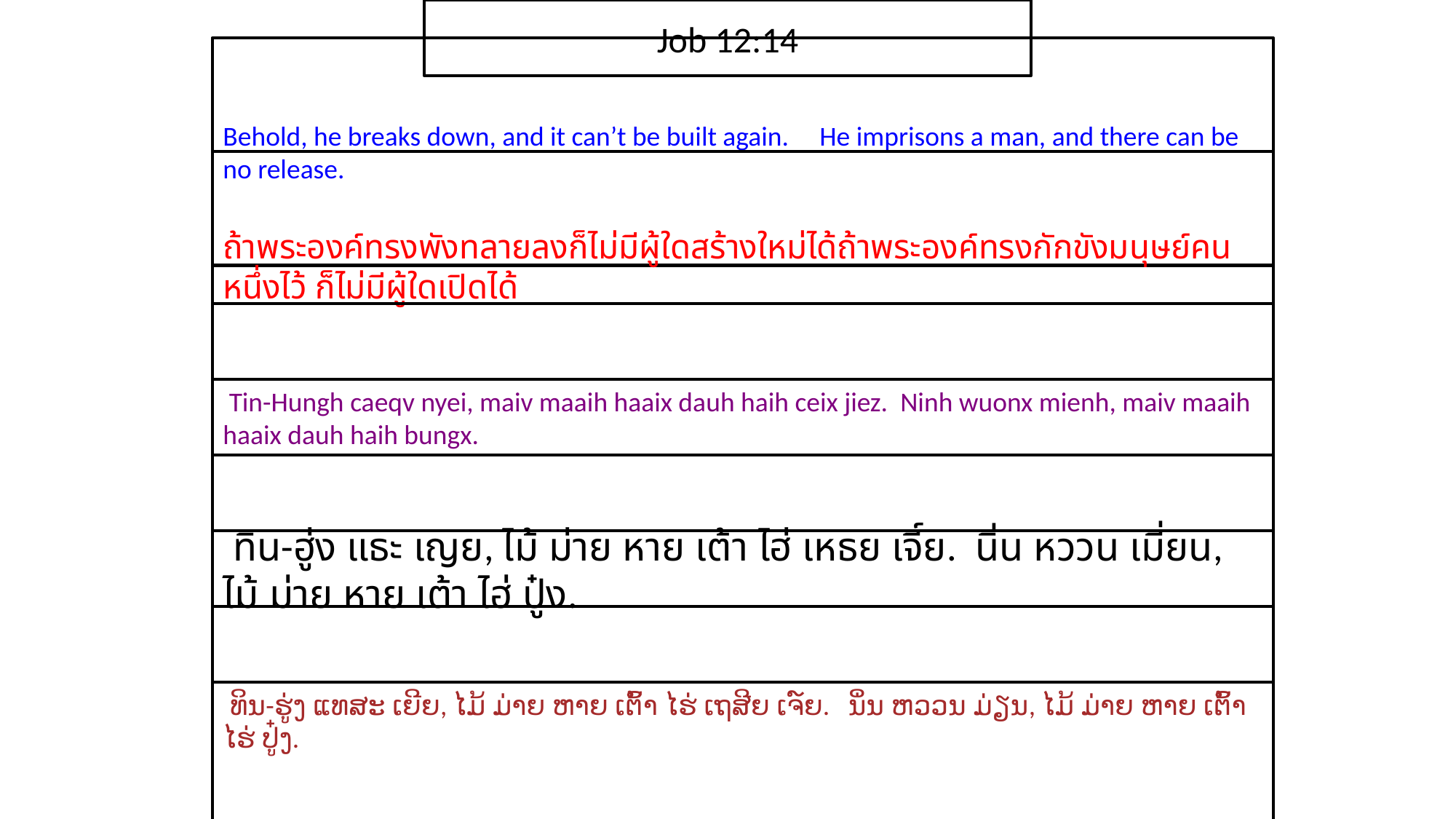

Job 12:14
Behold, he breaks down, and it can’t be built again.     He imprisons a man, and there can be no release.
ถ้า​พระ​องค์​ทรง​พังทลาย​ลง​ก็​ไม่​มี​ผู้ใด​สร้าง​ใหม่​ได้ถ้า​พระ​องค์​ทรง​กักขัง​มนุษย์​คน​หนึ่ง​ไว้ ​ก็​ไม่​มี​ผู้ใด​เปิด​ได้
 Tin-Hungh caeqv nyei, maiv maaih haaix dauh haih ceix jiez.  Ninh wuonx mienh, maiv maaih haaix dauh haih bungx.
 ทิน-ฮู่ง แธะ เญย, ไม้ ม่าย หาย เต้า ไฮ่ เหธย เจี์ย.  นิ่น หววน เมี่ยน, ไม้ ม่าย หาย เต้า ไฮ่ ปู๋ง.
 ທິນ-ຮູ່ງ ແທສະ ເຍີຍ, ໄມ້ ມ່າຍ ຫາຍ ເຕົ້າ ໄຮ່ ເຖສີຍ ເຈ໌ຍ.   ນິ່ນ ຫວວນ ມ່ຽນ, ໄມ້ ມ່າຍ ຫາຍ ເຕົ້າ ໄຮ່ ປູ໋ງ.